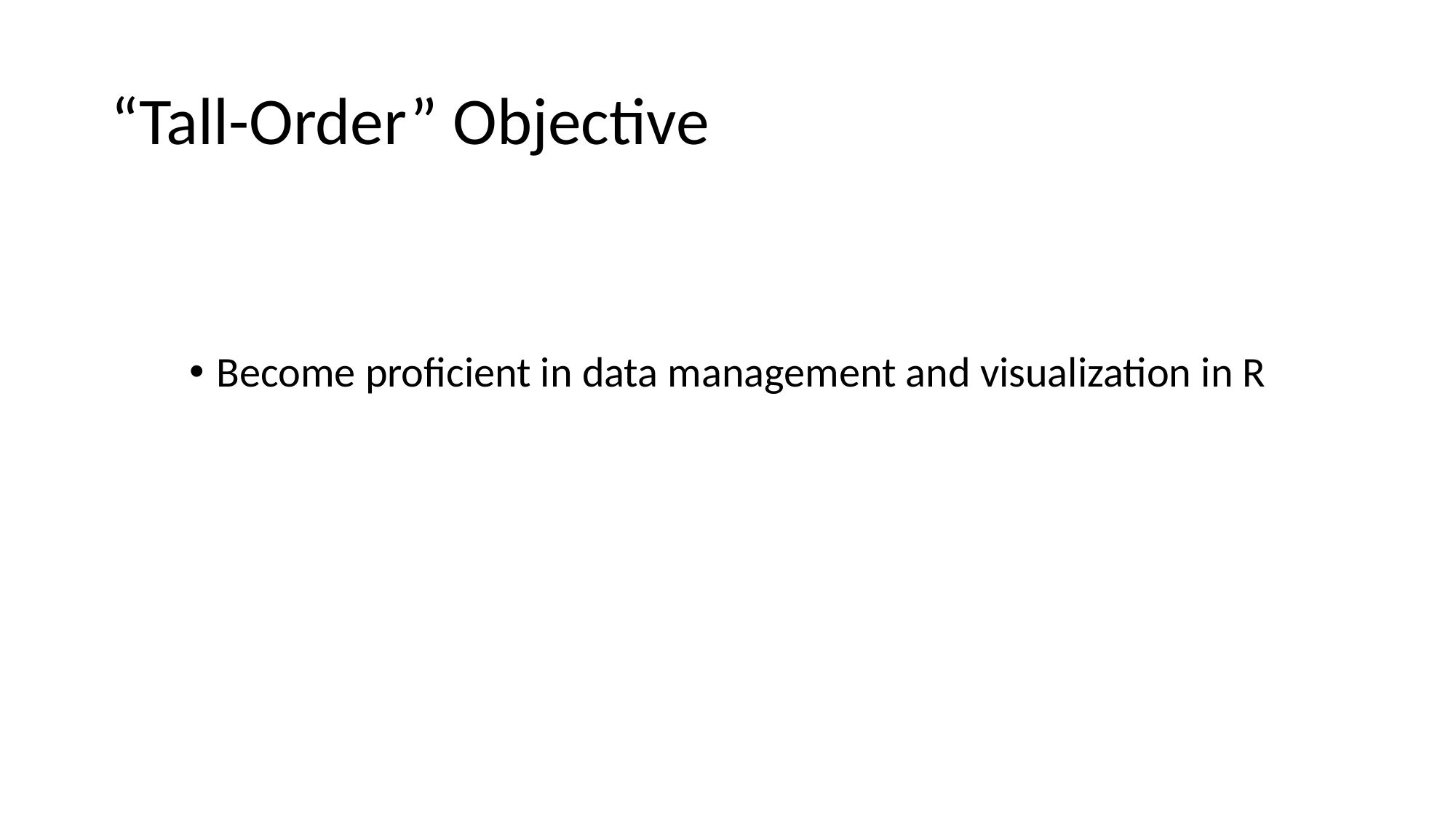

# “Tall-Order” Objective

Become proficient in data management and visualization in R